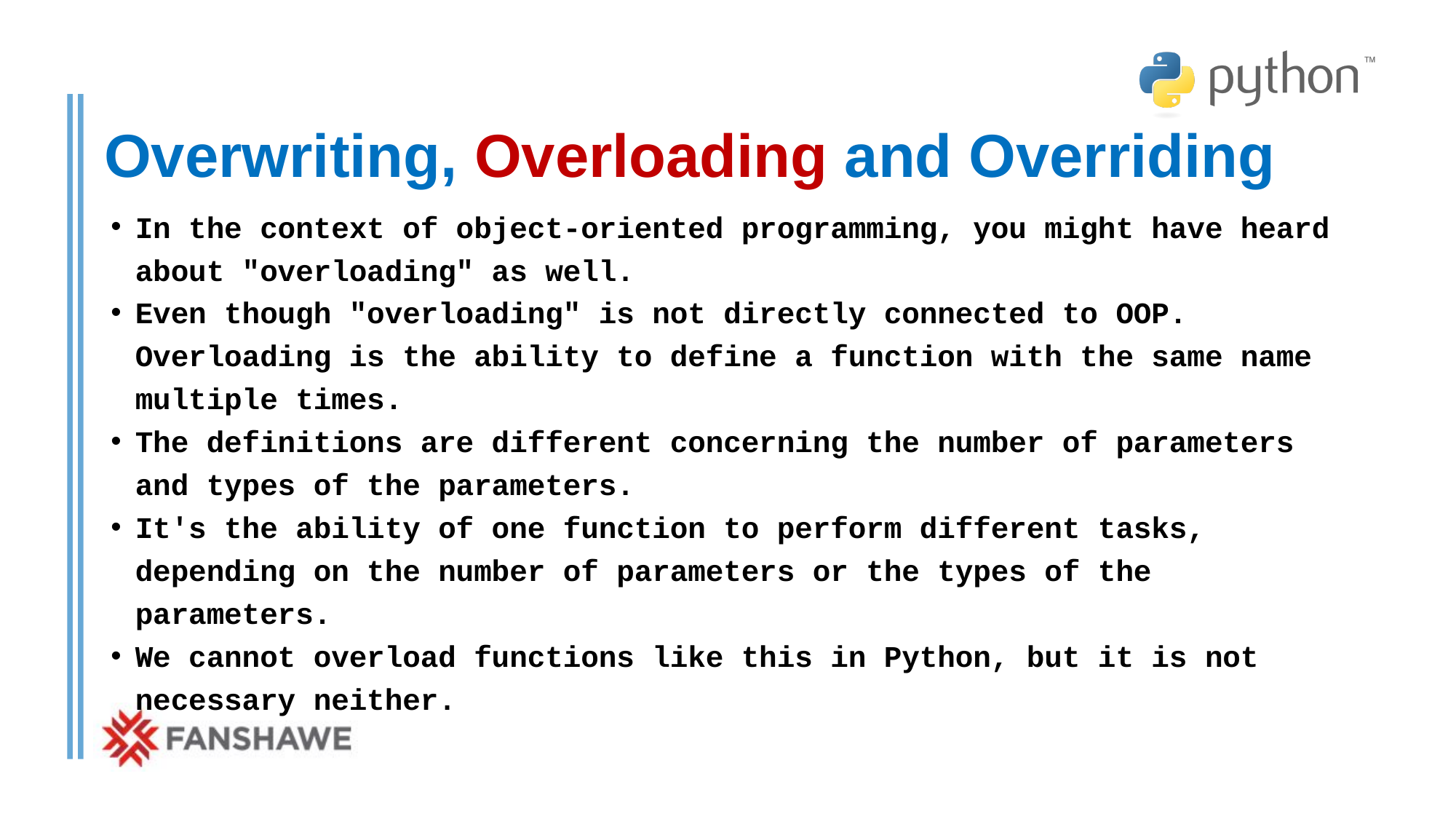

# Overwriting, Overloading and Overriding
In the context of object-oriented programming, you might have heard about "overloading" as well.
Even though "overloading" is not directly connected to OOP. Overloading is the ability to define a function with the same name multiple times.
The definitions are different concerning the number of parameters and types of the parameters.
It's the ability of one function to perform different tasks, depending on the number of parameters or the types of the parameters.
We cannot overload functions like this in Python, but it is not necessary neither.